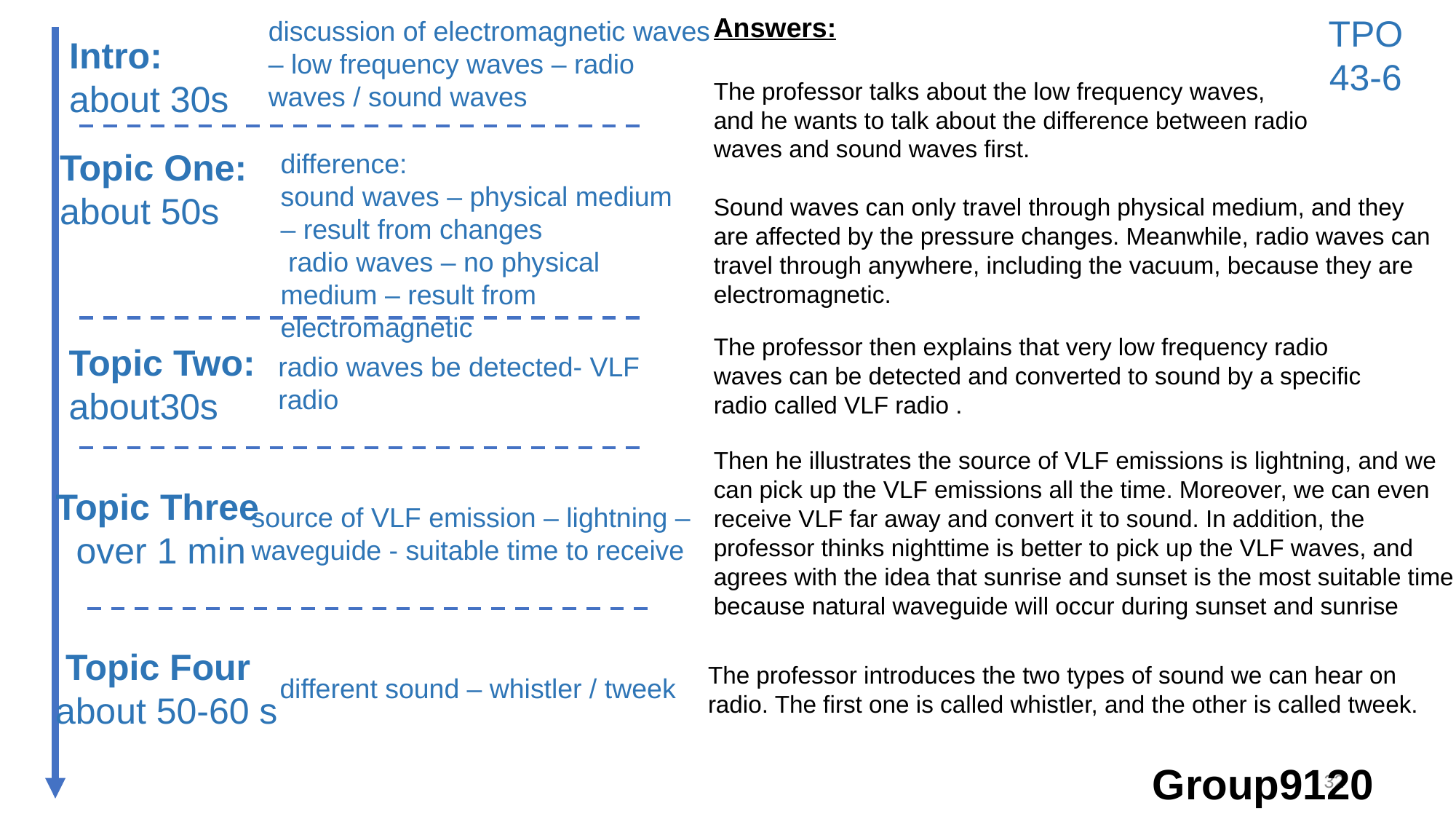

Answers:

The professor talks about the low frequency waves,
and he wants to talk about the difference between radio
waves and sound waves first.

Sound waves can only travel through physical medium, and they are affected by the pressure changes. Meanwhile, radio waves can travel through anywhere, including the vacuum, because they are electromagnetic.
TPO 43-6
discussion of electromagnetic waves – low frequency waves – radio waves / sound waves
Intro:
about 30s
Topic One:
about 50s
difference:
sound waves – physical medium – result from changes
 radio waves – no physical medium – result from electromagnetic
The professor then explains that very low frequency radio waves can be detected and converted to sound by a specific radio called VLF radio .
Topic Two:
about30s
radio waves be detected- VLF radio
Then he illustrates the source of VLF emissions is lightning, and we can pick up the VLF emissions all the time. Moreover, we can even receive VLF far away and convert it to sound. In addition, the professor thinks nighttime is better to pick up the VLF waves, and agrees with the idea that sunrise and sunset is the most suitable time because natural waveguide will occur during sunset and sunrise
Topic Three
  over 1 min
source of VLF emission – lightning –
waveguide - suitable time to receive
   Topic Four
  about 50-60 s
The professor introduces the two types of sound we can hear on radio. The first one is called whistler, and the other is called tweek.
different sound – whistler / tweek
Group9120
32